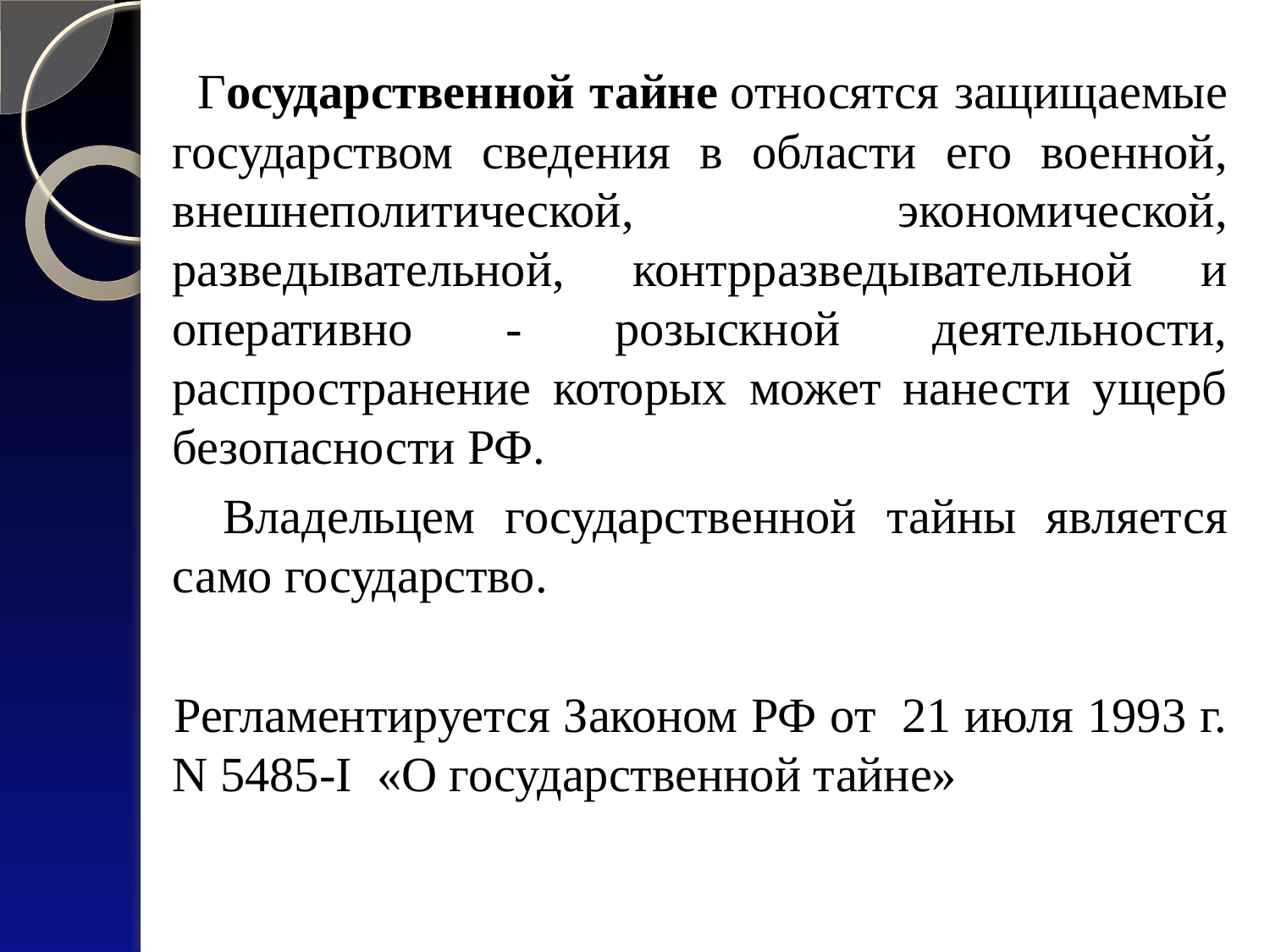

#
    Государственной тайне относятся защищаемые государством сведения в области его военной, внешнеполитической, экономической, разведывательной, контрразведывательной и оперативно - розыскной деятельности, распространение которых может нанести ущерб безопасности РФ.
   Владельцем государственной тайны является само государство.

   Регламентируется Законом РФ от  21 июля 1993 г. N 5485-I  «О государственной тайне»